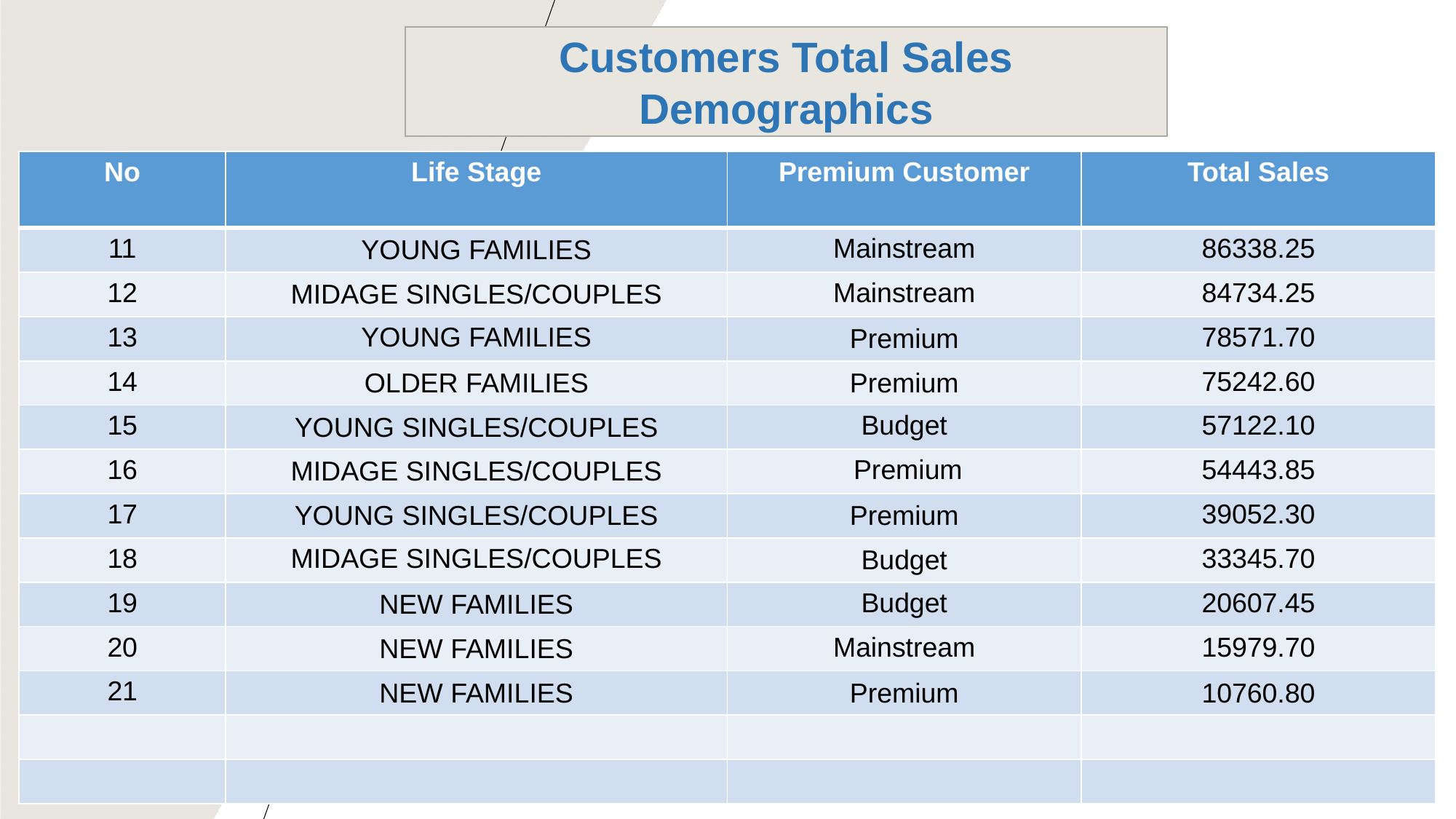

Customers Total Sales Demographics
| No | Life Stage | Premium Customer | Total Sales |
| --- | --- | --- | --- |
| 11 | YOUNG FAMILIES | Mainstream | 86338.25 |
| 12 | MIDAGE SINGLES/COUPLES | Mainstream | 84734.25 |
| 13 | YOUNG FAMILIES | Premium | 78571.70 |
| 14 | OLDER FAMILIES | Premium | 75242.60 |
| 15 | YOUNG SINGLES/COUPLES | Budget | 57122.10 |
| 16 | MIDAGE SINGLES/COUPLES | Premium | 54443.85 |
| 17 | YOUNG SINGLES/COUPLES | Premium | 39052.30 |
| 18 | MIDAGE SINGLES/COUPLES | Budget | 33345.70 |
| 19 | NEW FAMILIES | Budget | 20607.45 |
| 20 | NEW FAMILIES | Mainstream | 15979.70 |
| 21 | NEW FAMILIES | Premium | 10760.80 |
|  |  |  |  |
|  |  |  |  |
20XX
PRESENTATION TITLE
6